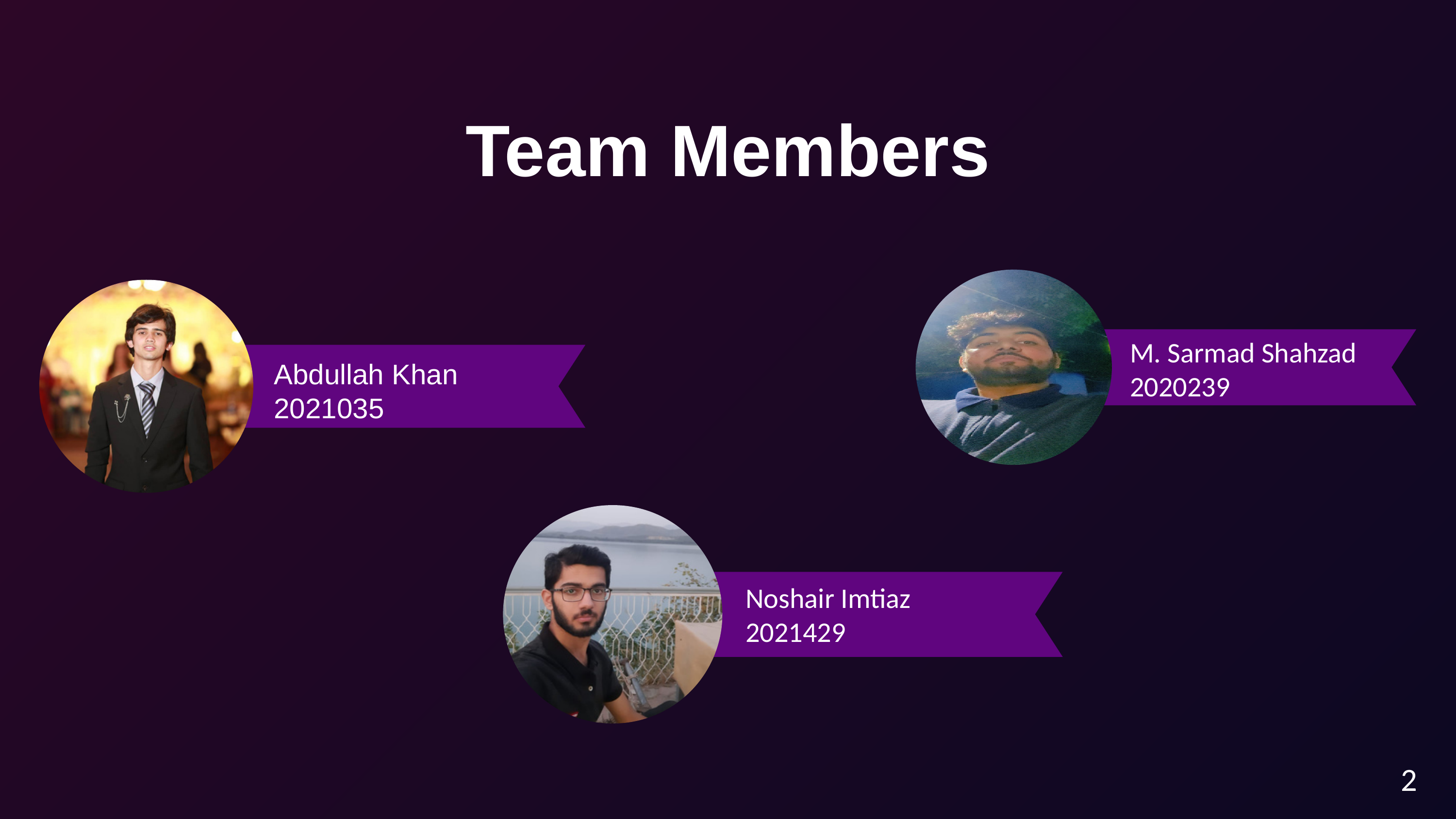

Team Members

M. Sarmad Shahzad
2020239
Abdullah Khan
2021035

Noshair Imtiaz
2021429
2